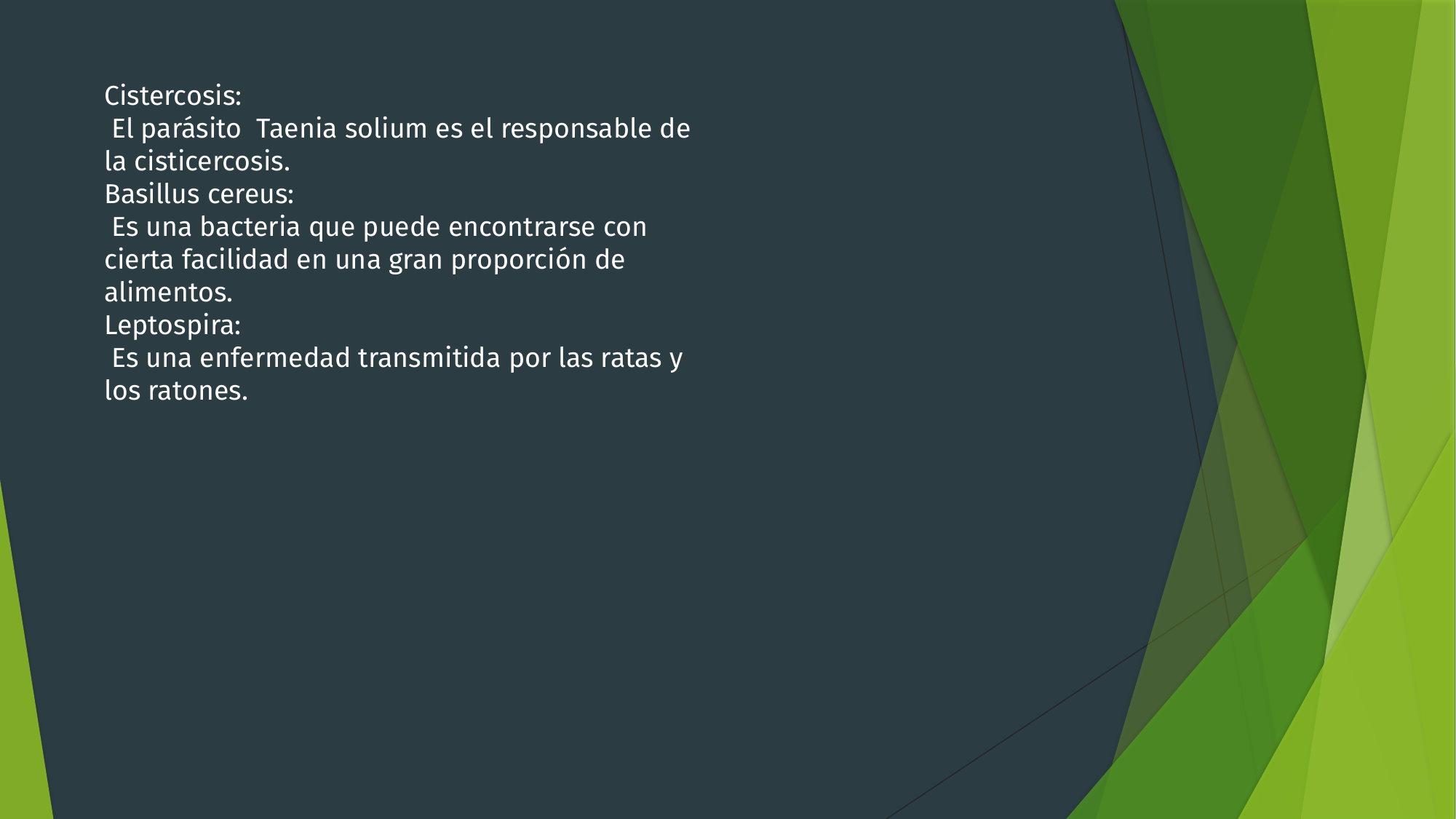

Cistercosis:
 El parásito  Taenia solium es el responsable de
la cisticercosis.
Basillus cereus:
 Es una bacteria que puede encontrarse con
cierta facilidad en una gran proporción de
alimentos.
Leptospira:
 Es una enfermedad transmitida por las ratas y
los ratones.